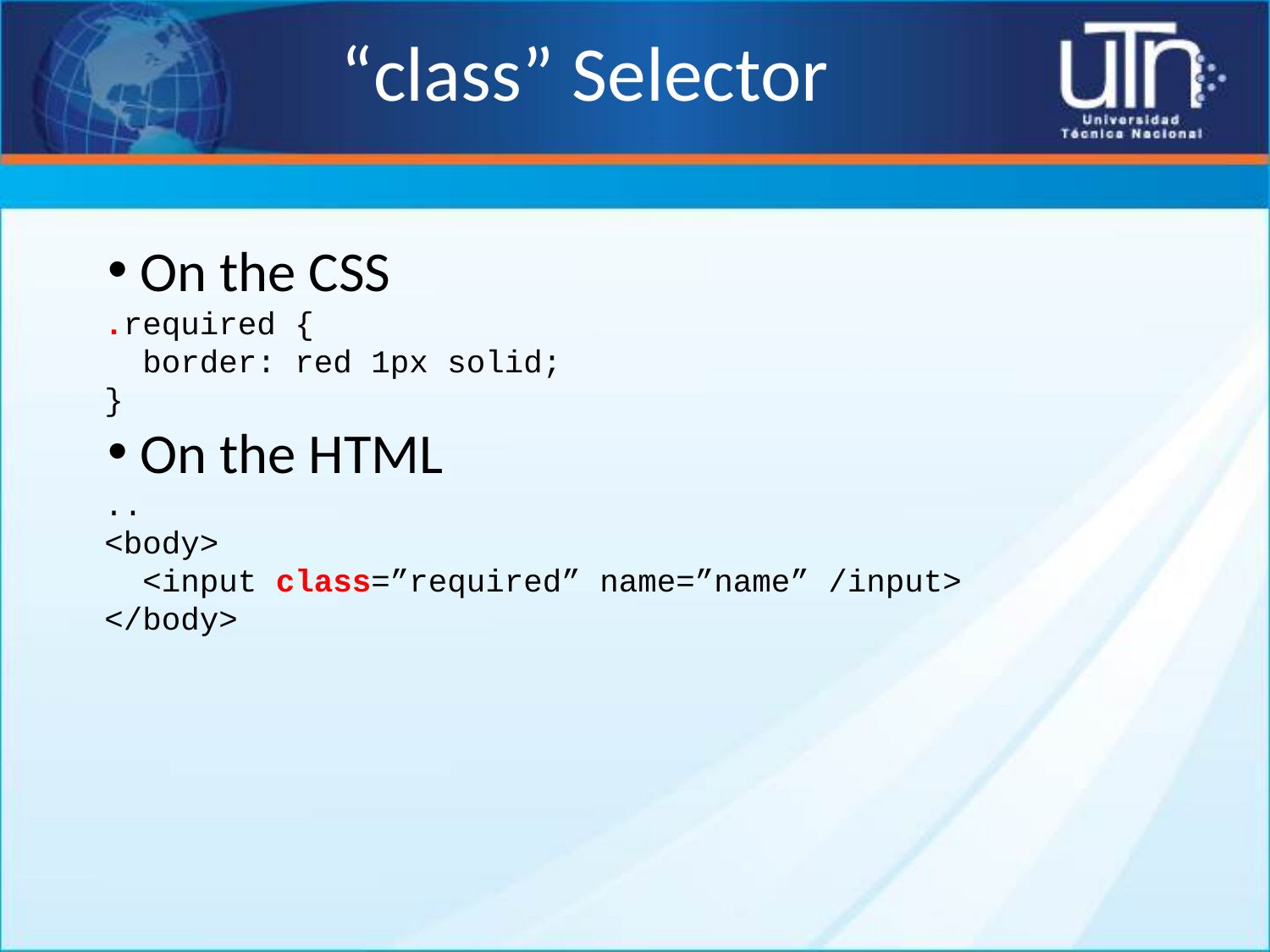

# “class” Selector
On the CSS
.required {
  border: red 1px solid;
}
On the HTML
..
<body>
  <input class=”required” name=”name” /input>
</body>